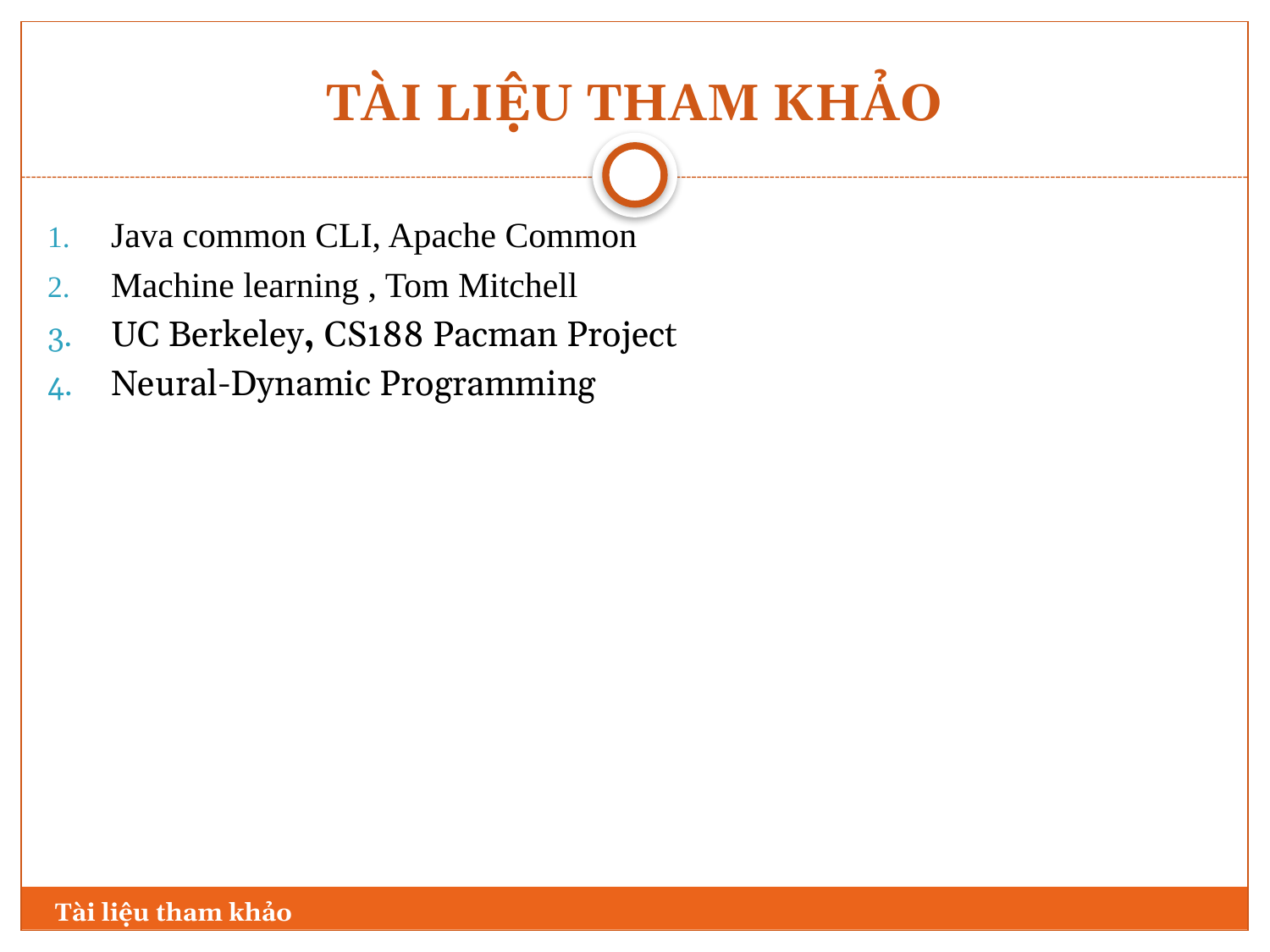

# TÀI LIỆU THAM KHẢO
Java common CLI, Apache Common
Machine learning , Tom Mitchell
UC Berkeley, CS188 Pacman Project
Neural-Dynamic Programming

Tài liệu tham khảo